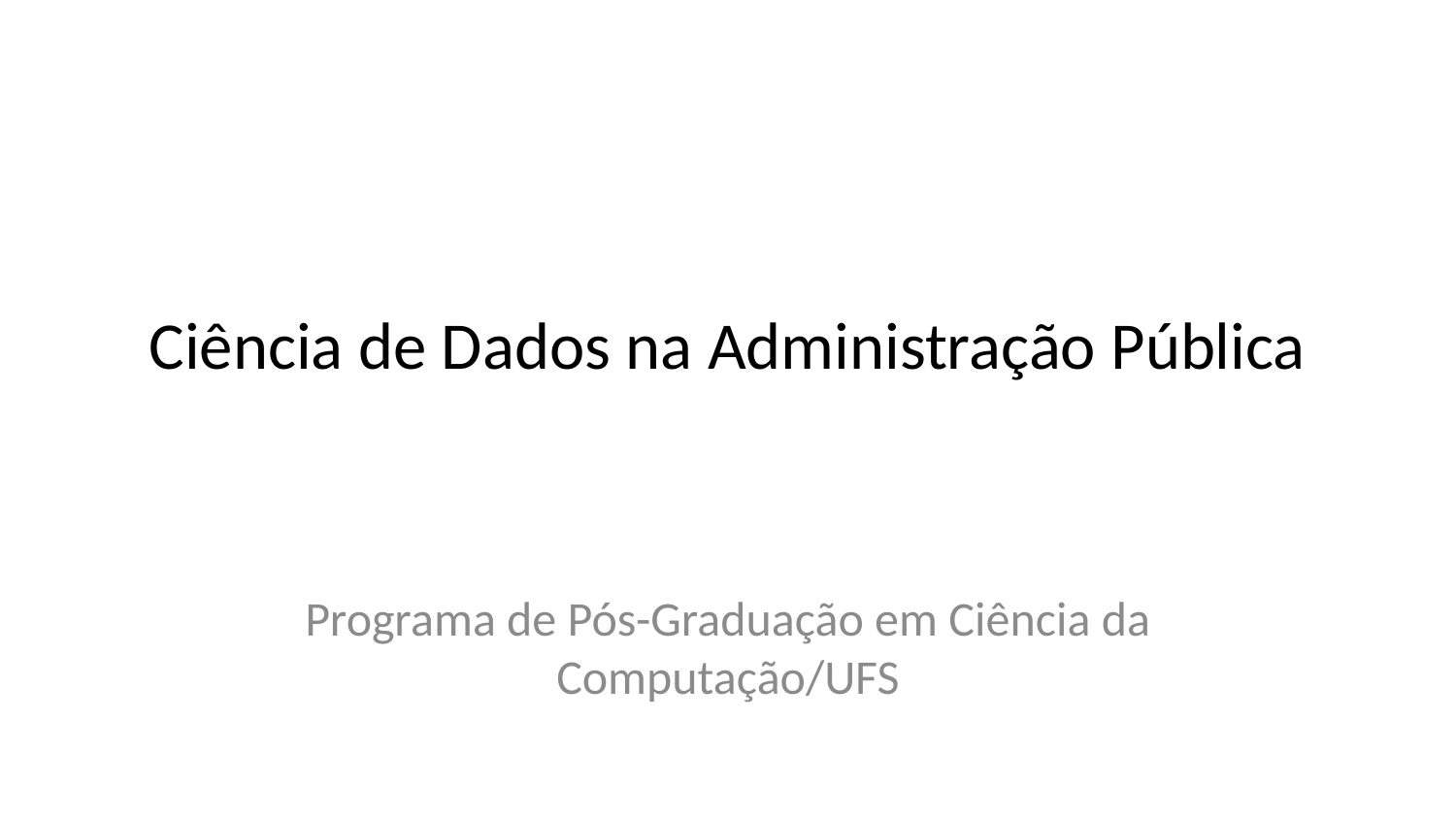

# Ciência de Dados na Administração Pública
Programa de Pós-Graduação em Ciência da Computação/UFS